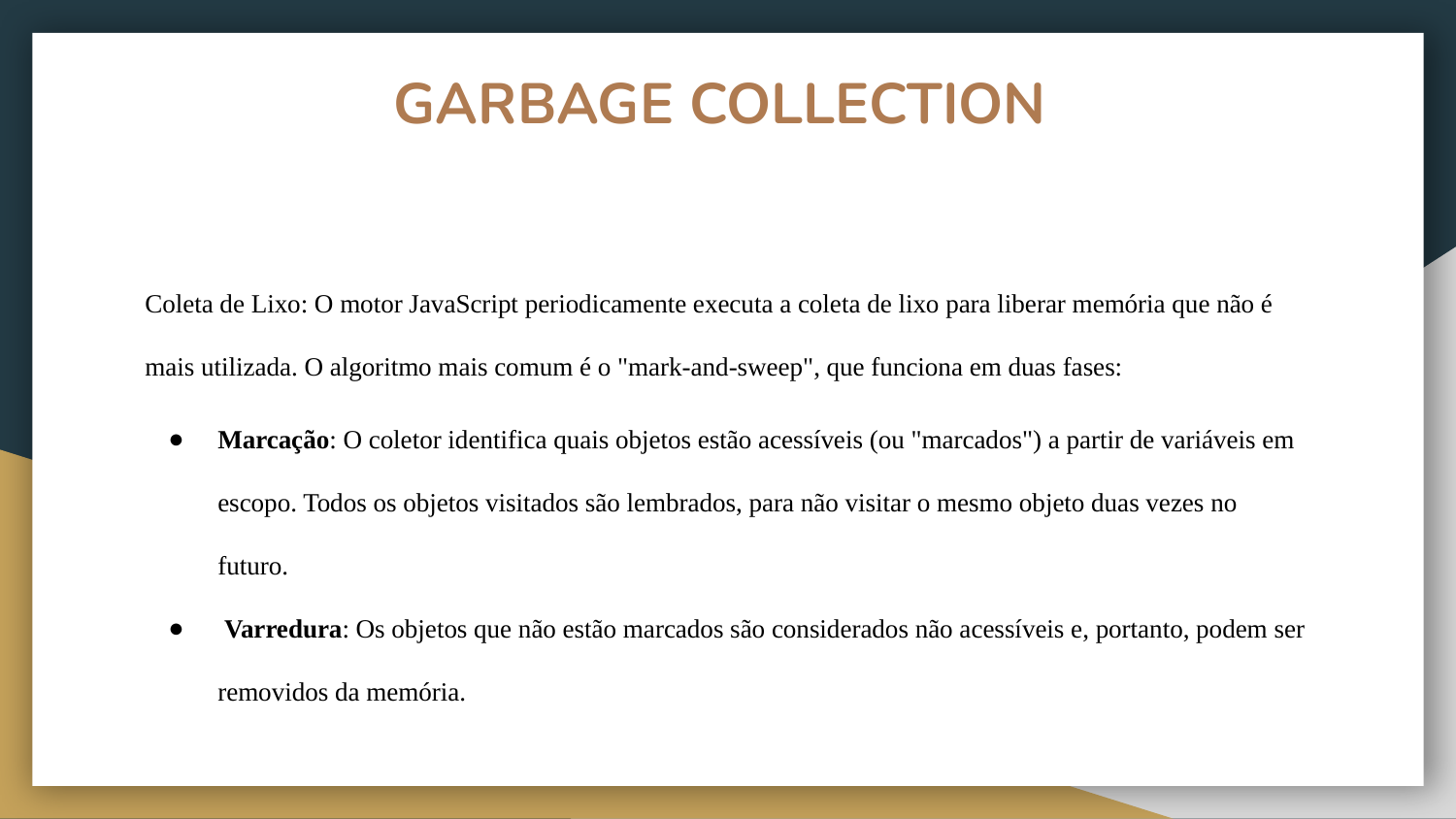

# GARBAGE COLLECTION
Coleta de Lixo: O motor JavaScript periodicamente executa a coleta de lixo para liberar memória que não é mais utilizada. O algoritmo mais comum é o "mark-and-sweep", que funciona em duas fases:
Marcação: O coletor identifica quais objetos estão acessíveis (ou "marcados") a partir de variáveis em escopo. Todos os objetos visitados são lembrados, para não visitar o mesmo objeto duas vezes no futuro.
 Varredura: Os objetos que não estão marcados são considerados não acessíveis e, portanto, podem ser removidos da memória.